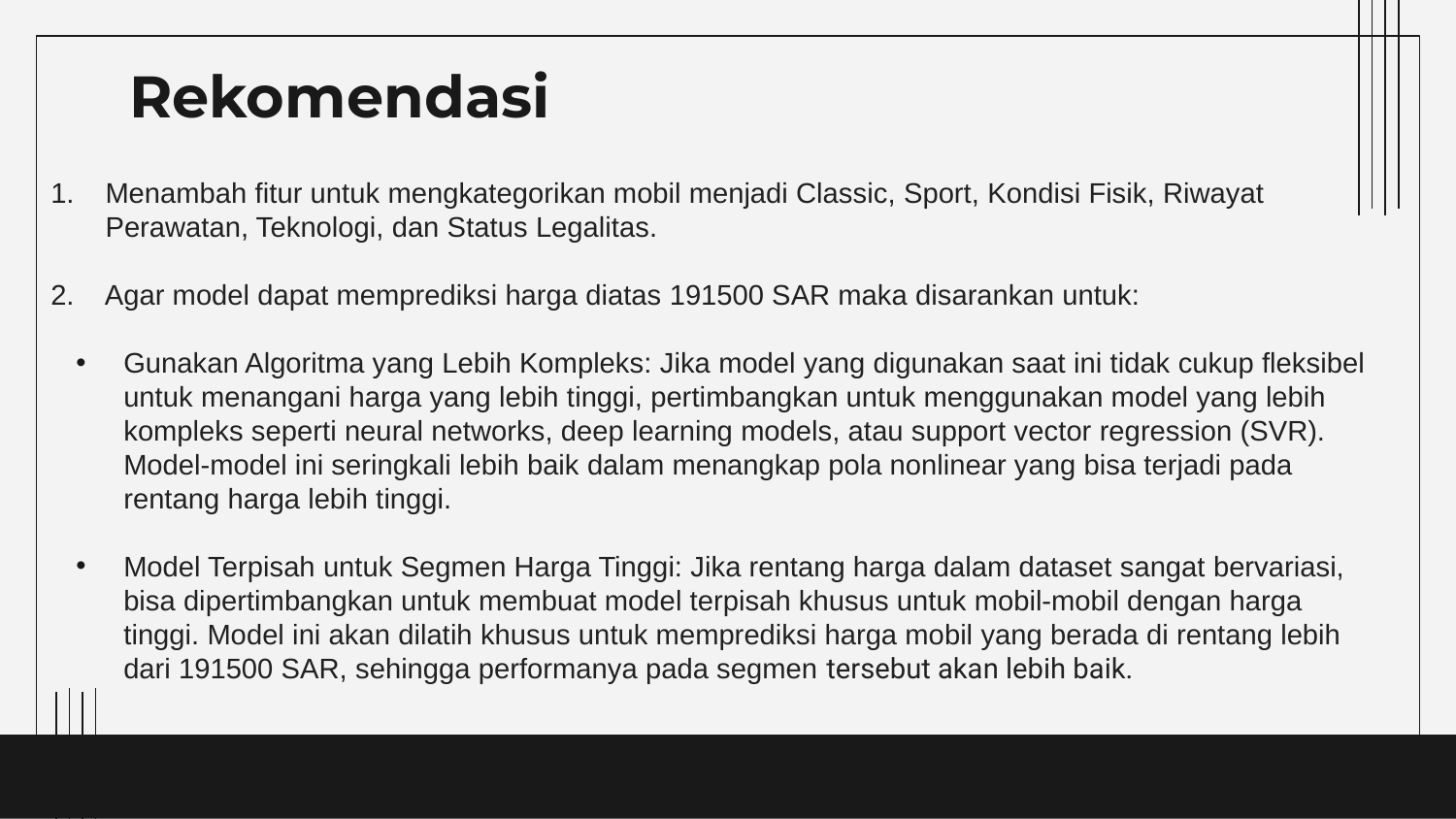

# Rekomendasi
Menambah fitur untuk mengkategorikan mobil menjadi Classic, Sport, Kondisi Fisik, Riwayat Perawatan, Teknologi, dan Status Legalitas.

2.    Agar model dapat memprediksi harga diatas 191500 SAR maka disarankan untuk:

Gunakan Algoritma yang Lebih Kompleks: Jika model yang digunakan saat ini tidak cukup fleksibel untuk menangani harga yang lebih tinggi, pertimbangkan untuk menggunakan model yang lebih kompleks seperti neural networks, deep learning models, atau support vector regression (SVR). Model-model ini seringkali lebih baik dalam menangkap pola nonlinear yang bisa terjadi pada rentang harga lebih tinggi.

Model Terpisah untuk Segmen Harga Tinggi: Jika rentang harga dalam dataset sangat bervariasi, bisa dipertimbangkan untuk membuat model terpisah khusus untuk mobil-mobil dengan harga tinggi. Model ini akan dilatih khusus untuk memprediksi harga mobil yang berada di rentang lebih dari 191500 SAR, sehingga performanya pada segmen tersebut akan lebih baik.